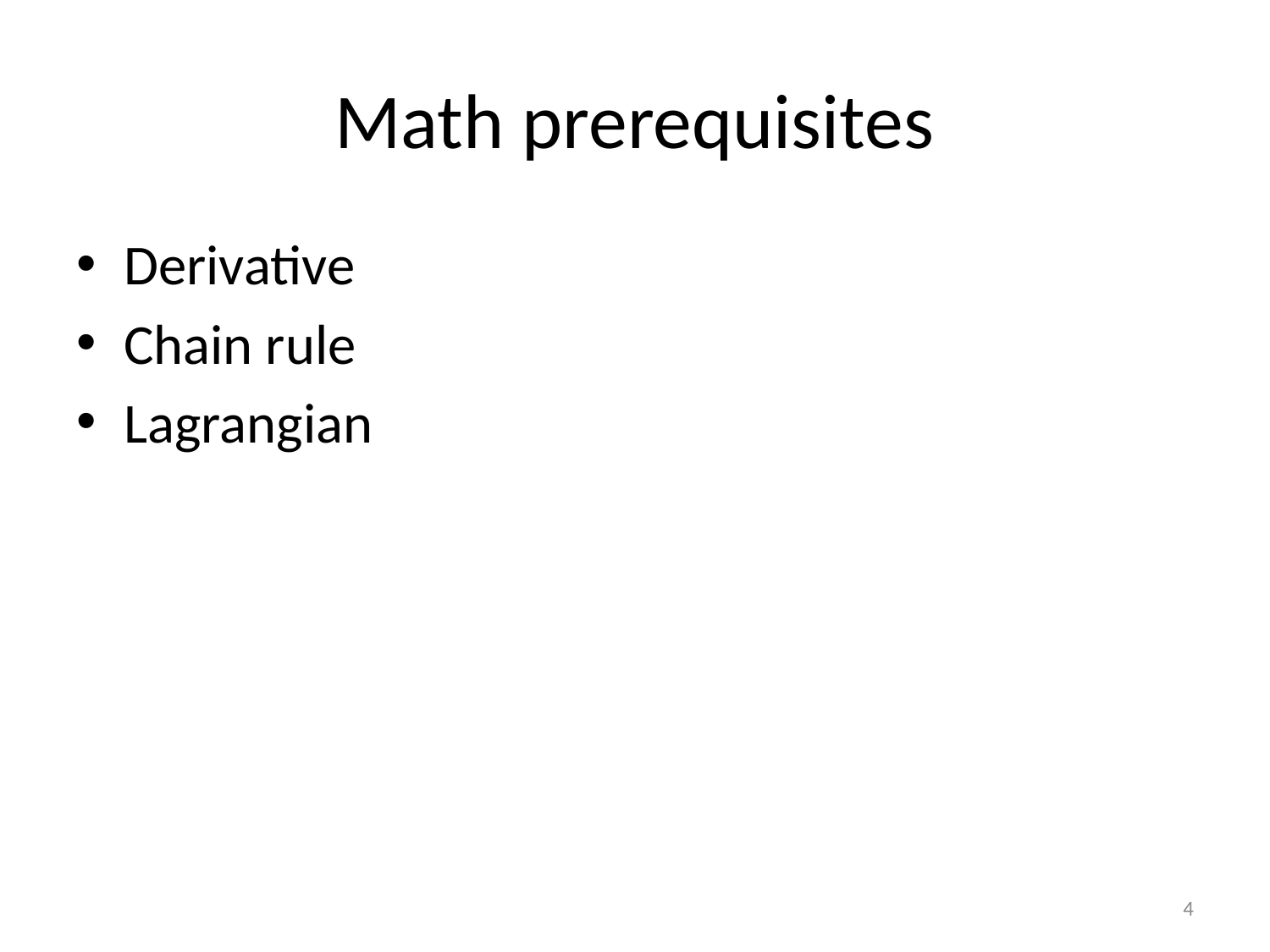

# Math prerequisites
Derivative
Chain rule
Lagrangian

4